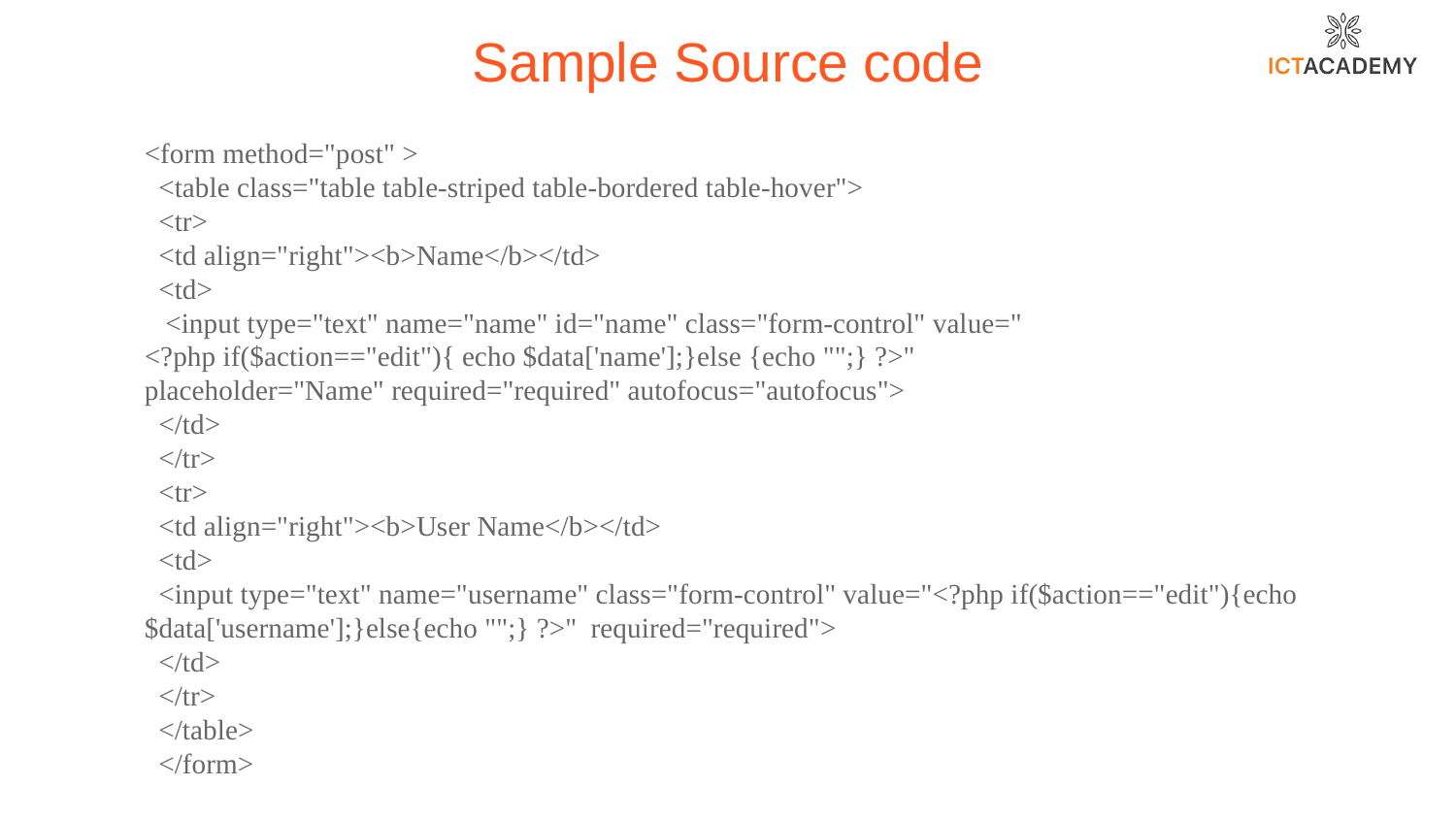

# Sample Source code
<form method="post" >
  <table class="table table-striped table-bordered table-hover">
  <tr>
  <td align="right"><b>Name</b></td>
  <td>
   <input type="text" name="name" id="name" class="form-control" value="
<?php if($action=="edit"){ echo $data['name'];}else {echo "";} ?>"
placeholder="Name" required="required" autofocus="autofocus">
  </td>
  </tr>
  <tr>
  <td align="right"><b>User Name</b></td>
  <td>
  <input type="text" name="username" class="form-control" value="<?php if($action=="edit"){echo $data['username'];}else{echo "";} ?>"  required="required">
  </td>
  </tr>
  </table>
  </form>